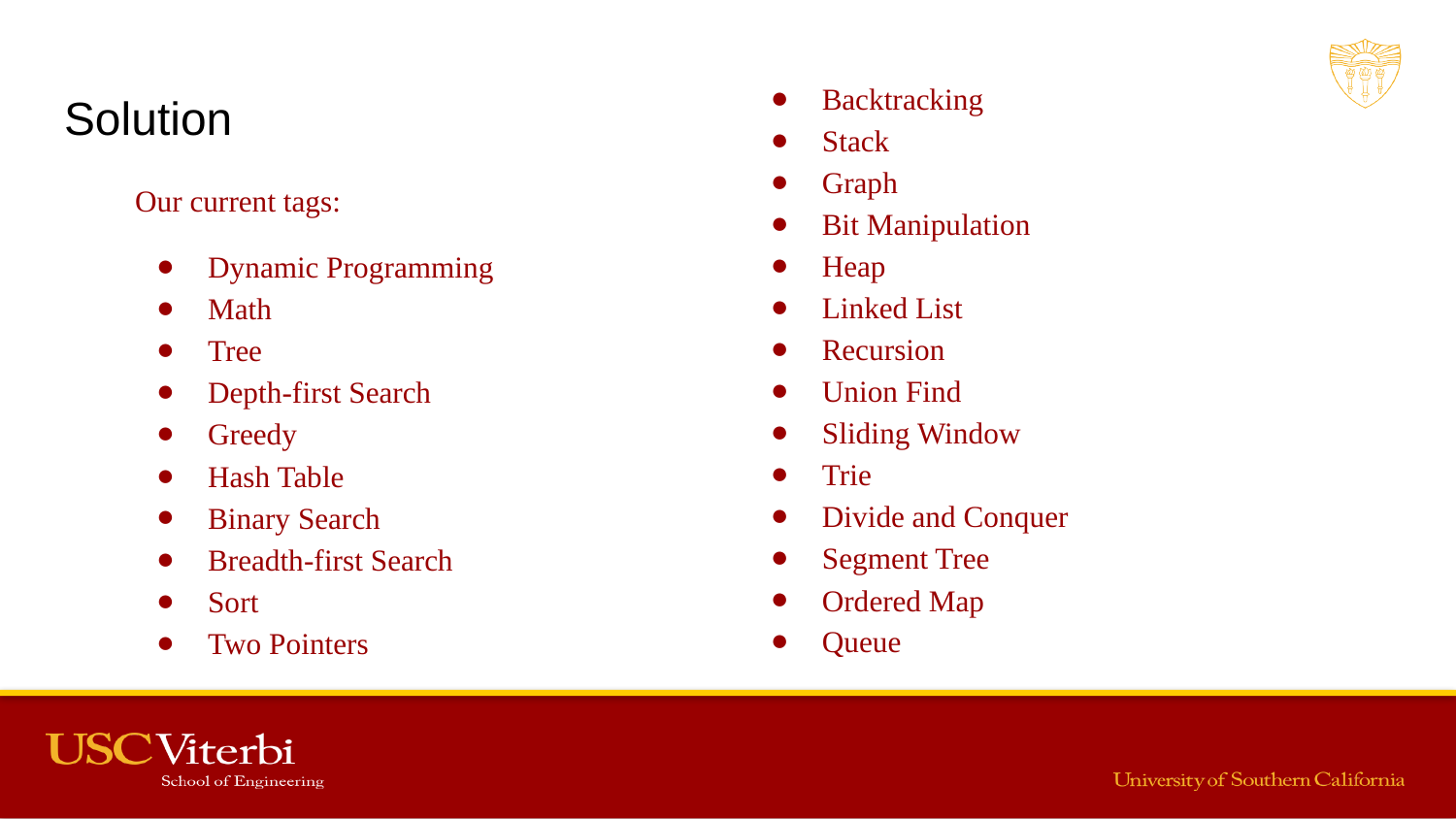

Backtracking
Stack
Graph
Bit Manipulation
Heap
Linked List
Recursion
Union Find
Sliding Window
Trie
Divide and Conquer
Segment Tree
Ordered Map
Queue
# Solution
Our current tags:
Dynamic Programming
Math
Tree
Depth-first Search
Greedy
Hash Table
Binary Search
Breadth-first Search
Sort
Two Pointers